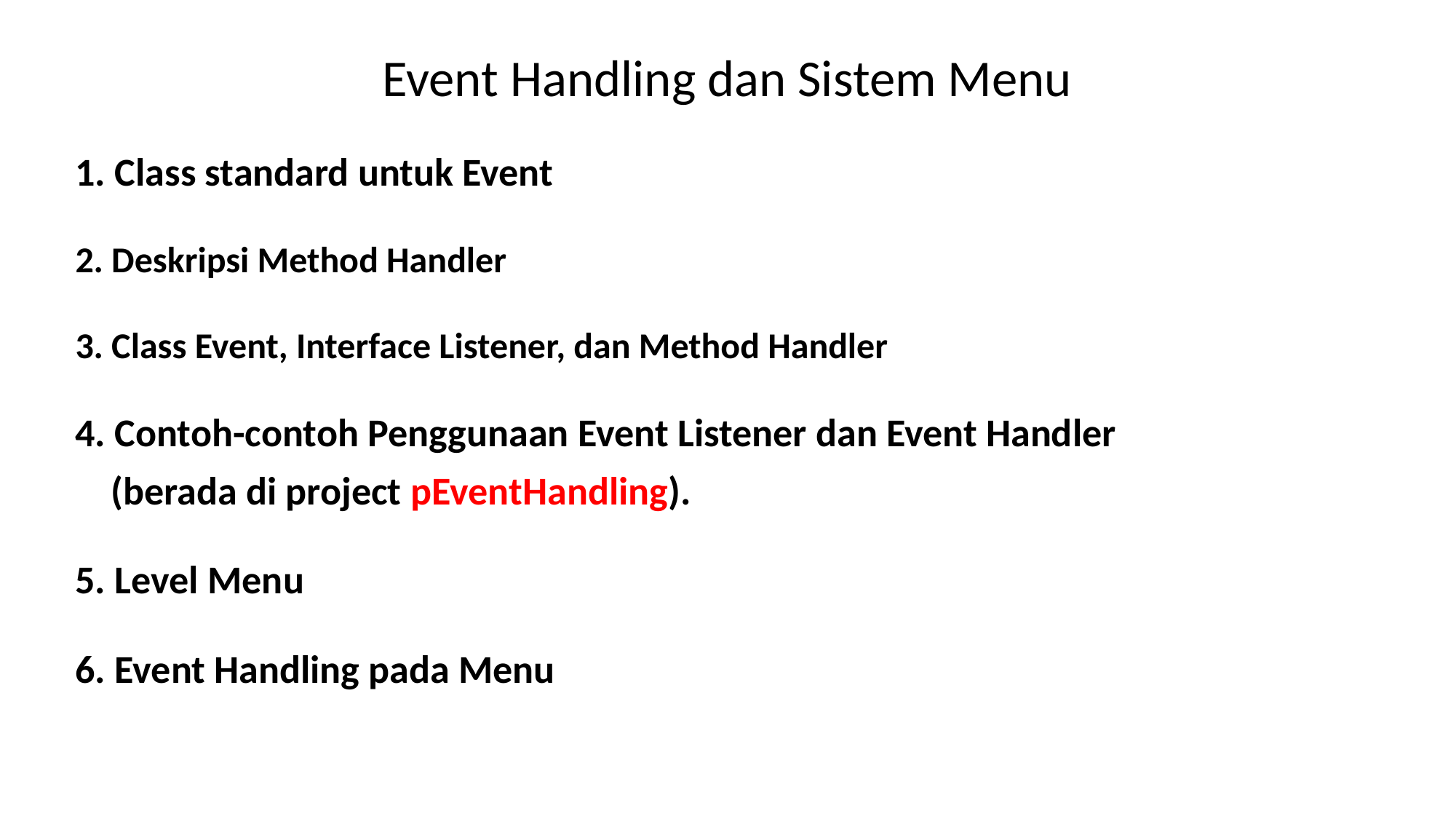

# Event Handling dan Sistem Menu
1. Class standard untuk Event

2. Deskripsi Method Handler

3. Class Event, Interface Listener, dan Method Handler

4. Contoh-contoh Penggunaan Event Listener dan Event Handler
    (berada di project pEventHandling).

5. Level Menu

6. Event Handling pada Menu